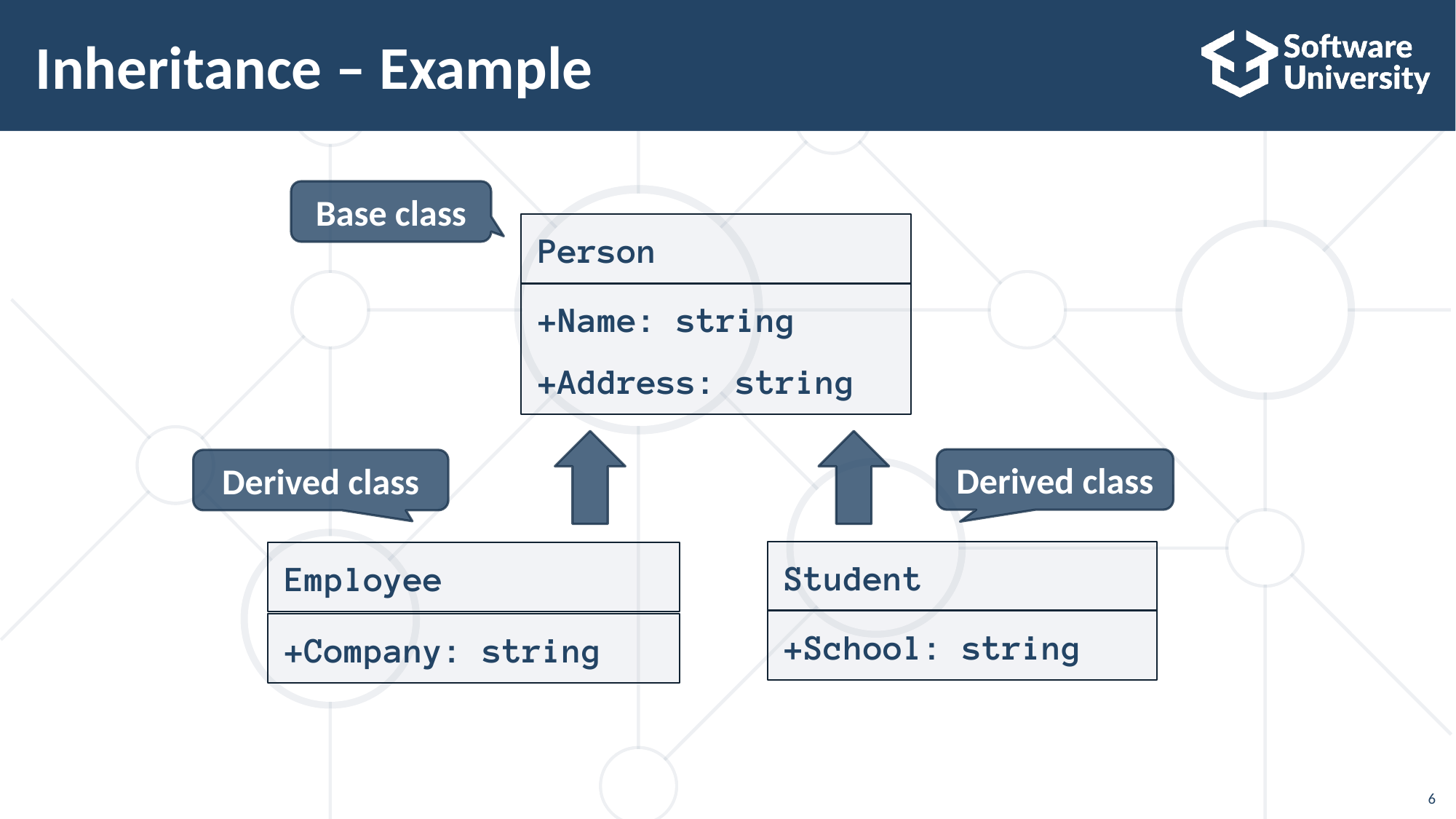

# Inheritance – Example
Base class
Person
+Name: string
+Address: string

Derived class
Derived class
Student
+School: string
Employee
+Company: string
6